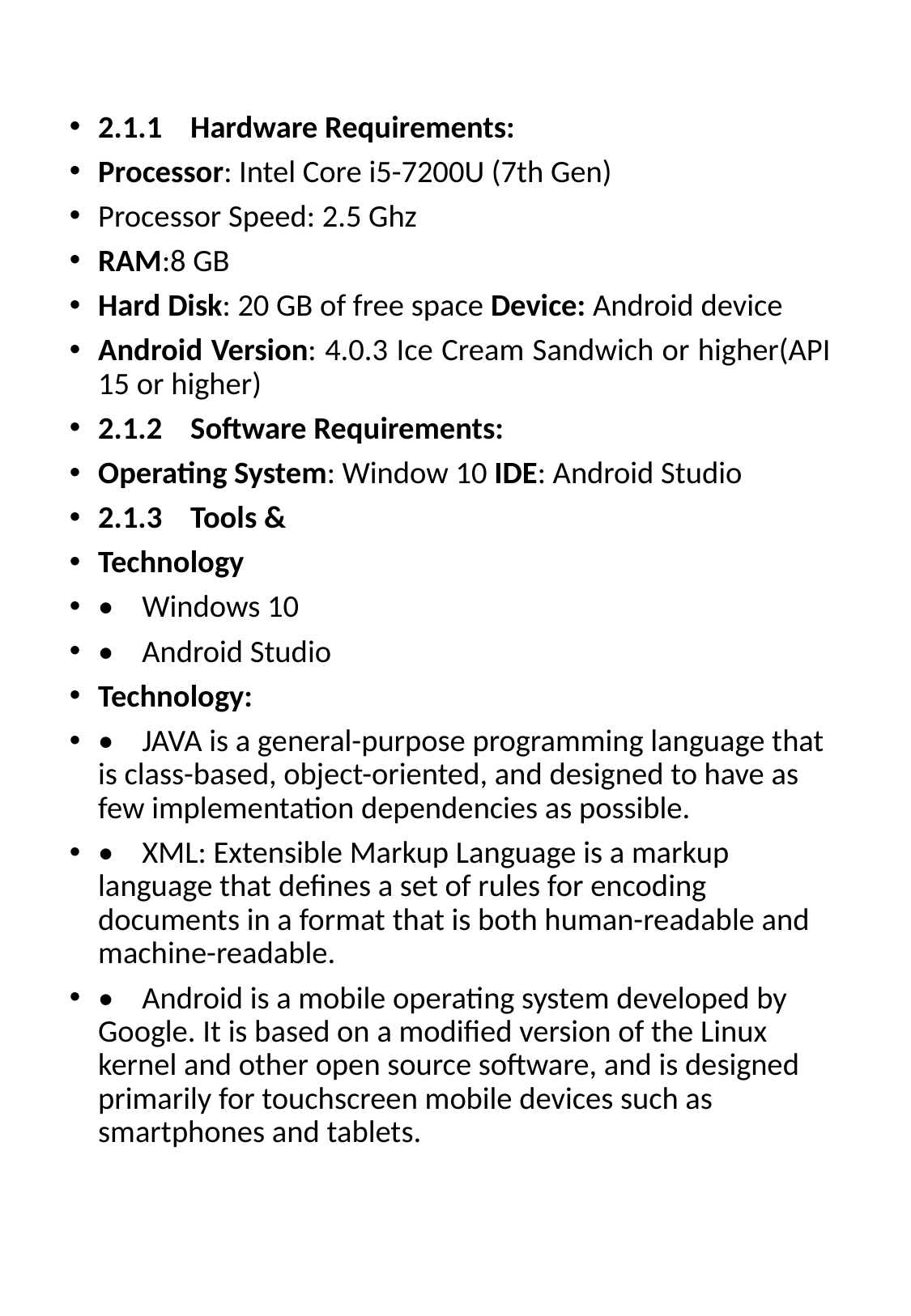

#
2.1.1    Hardware Requirements:
Processor: Intel Core i5-7200U (7th Gen)
Processor Speed: 2.5 Ghz
RAM:8 GB
Hard Disk: 20 GB of free space Device: Android device
Android Version: 4.0.3 Ice Cream Sandwich or higher(API 15 or higher)
2.1.2    Software Requirements:
Operating System: Window 10 IDE: Android Studio
2.1.3    Tools &
Technology
•    Windows 10
•    Android Studio
Technology:
•    JAVA is a general-purpose programming language that is class-based, object-oriented, and designed to have as few implementation dependencies as possible.
•    XML: Extensible Markup Language is a markup language that defines a set of rules for encoding documents in a format that is both human-readable and machine-readable.
•    Android is a mobile operating system developed by Google. It is based on a modified version of the Linux kernel and other open source software, and is designed primarily for touchscreen mobile devices such as smartphones and tablets.